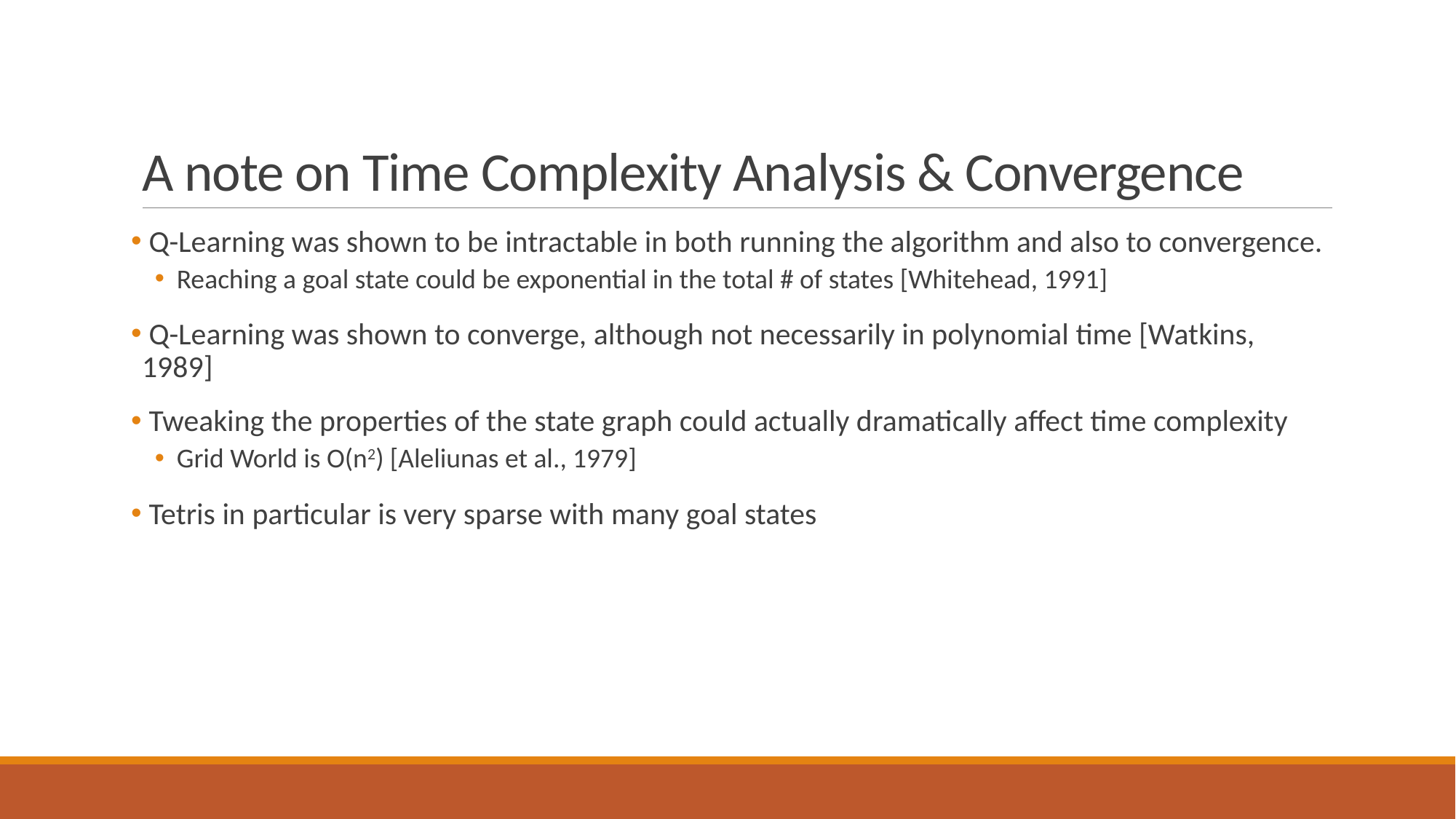

# A note on Time Complexity Analysis & Convergence
 Q-Learning was shown to be intractable in both running the algorithm and also to convergence.
Reaching a goal state could be exponential in the total # of states [Whitehead, 1991]
 Q-Learning was shown to converge, although not necessarily in polynomial time [Watkins, 1989]
 Tweaking the properties of the state graph could actually dramatically affect time complexity
Grid World is O(n2) [Aleliunas et al., 1979]
 Tetris in particular is very sparse with many goal states